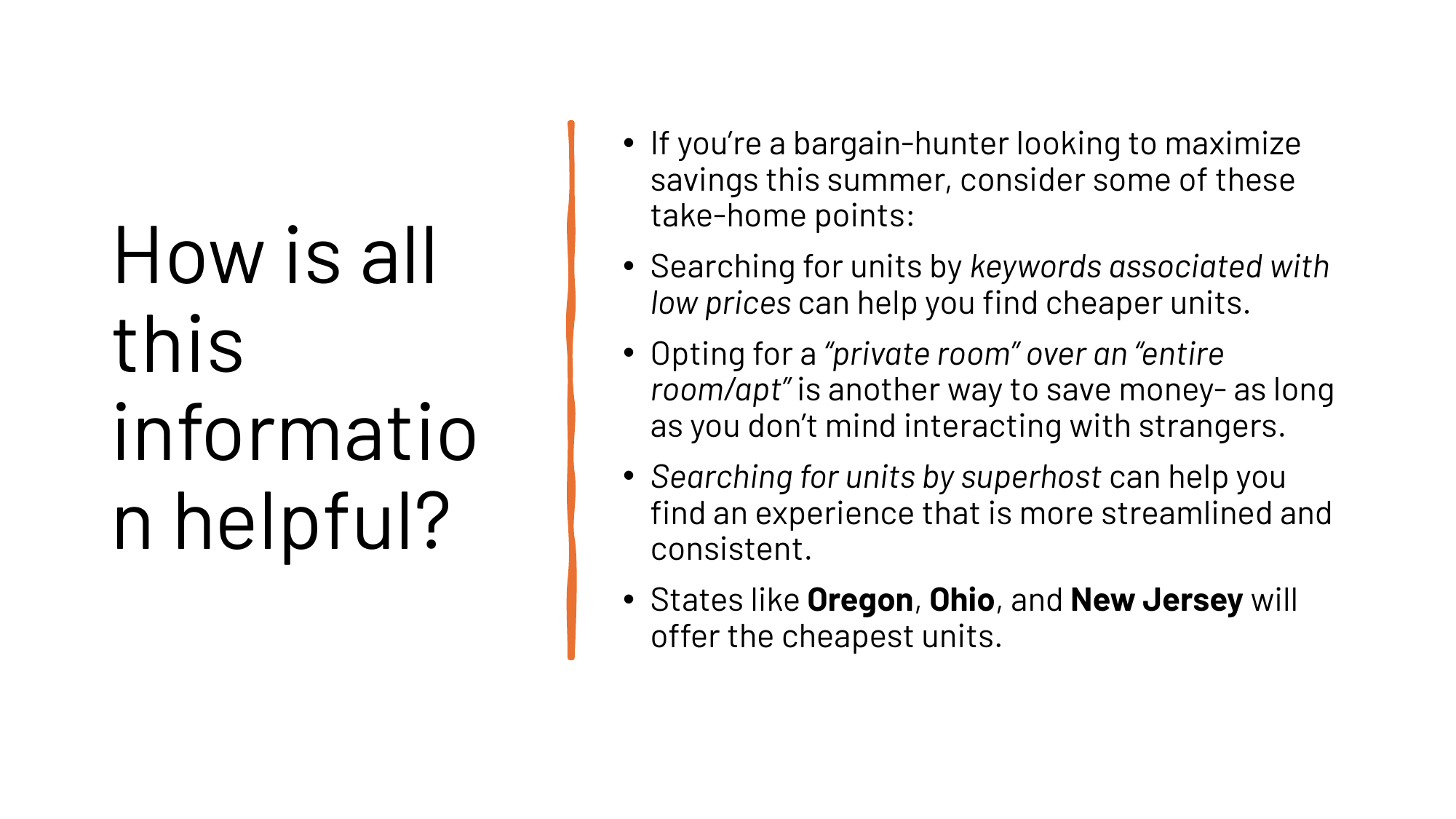

# How is all this information helpful?
If you’re a bargain-hunter looking to maximize savings this summer, consider some of these take-home points:
Searching for units by keywords associated with low prices can help you find cheaper units.
Opting for a “private room” over an “entire room/apt” is another way to save money- as long as you don’t mind interacting with strangers.
Searching for units by superhost can help you find an experience that is more streamlined and consistent.
States like Oregon, Ohio, and New Jersey will offer the cheapest units.